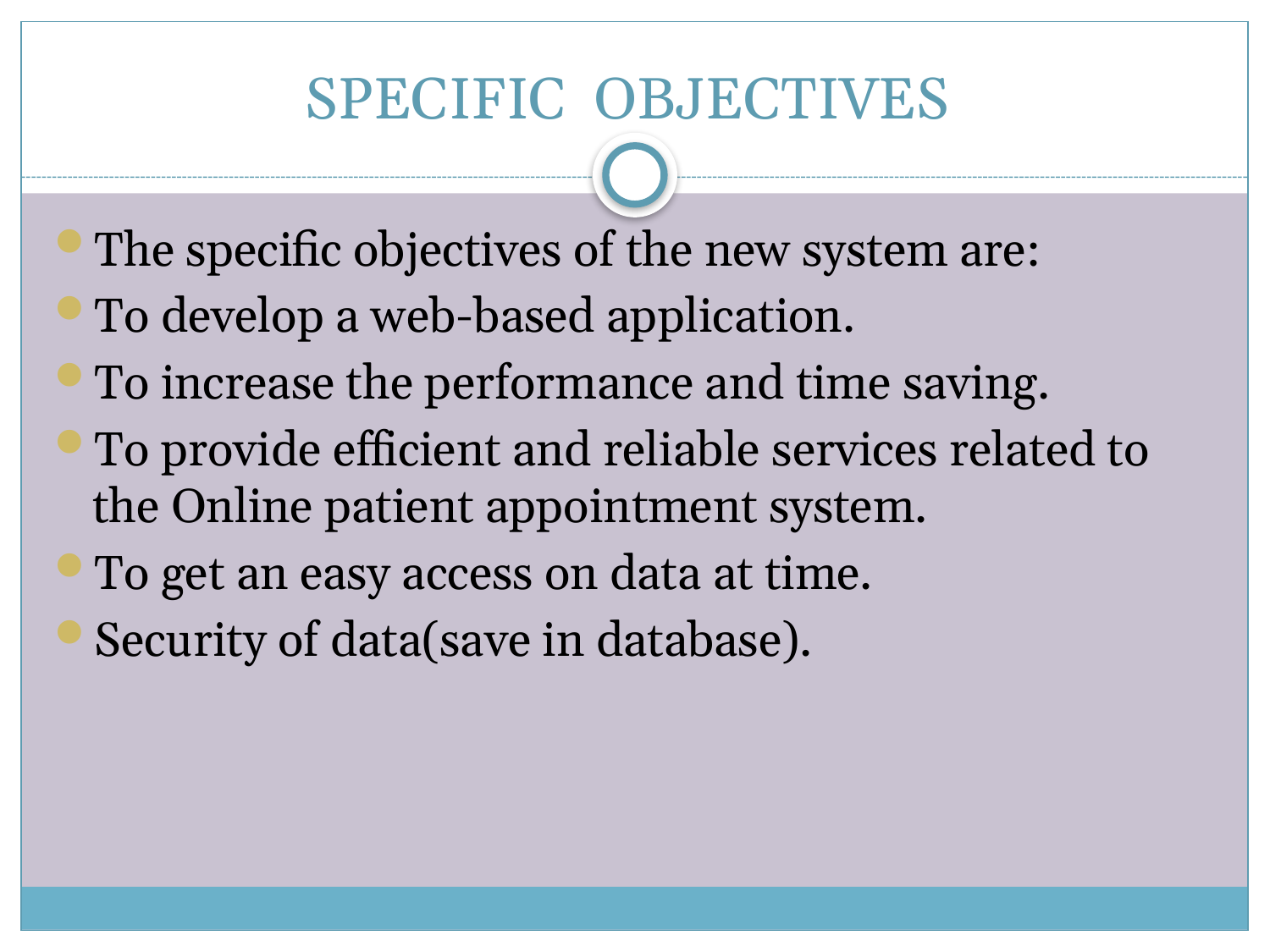

# SPECIFIC  OBJECTIVES
The specific objectives of the new system are:
To develop a web-based application.
To increase the performance and time saving.
To provide efficient and reliable services related to the Online patient appointment system.
To get an easy access on data at time.
Security of data(save in database).